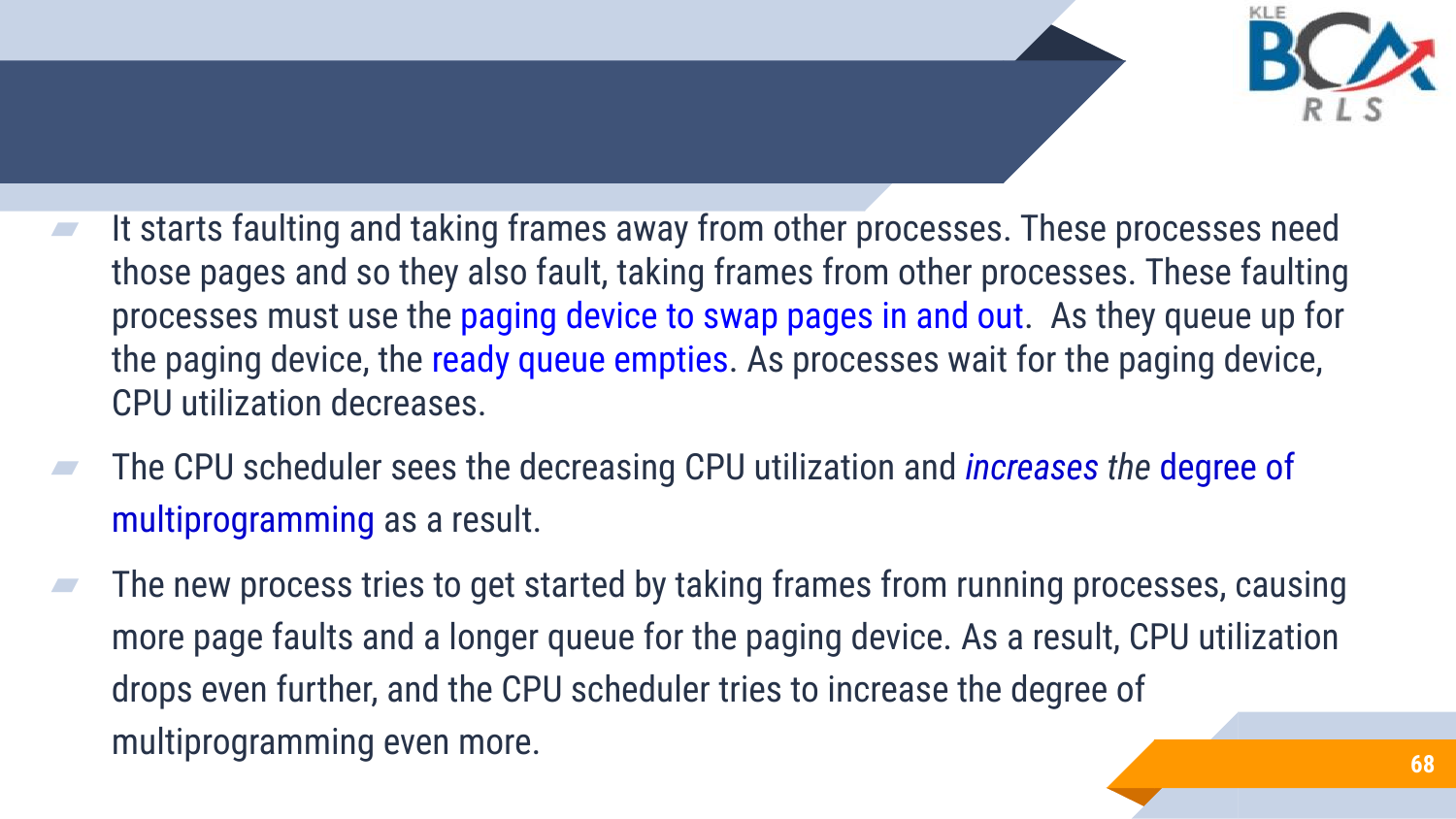

It starts faulting and taking frames away from other processes. These processes need those pages and so they also fault, taking frames from other processes. These faulting processes must use the paging device to swap pages in and out.  As they queue up for the paging device, the ready queue empties. As processes wait for the paging device, CPU utilization decreases.
The CPU scheduler sees the decreasing CPU utilization and increases the degree of multiprogramming as a result.
The new process tries to get started by taking frames from running processes, causing more page faults and a longer queue for the paging device. As a result, CPU utilization drops even further, and the CPU scheduler tries to increase the degree of multiprogramming even more.

68